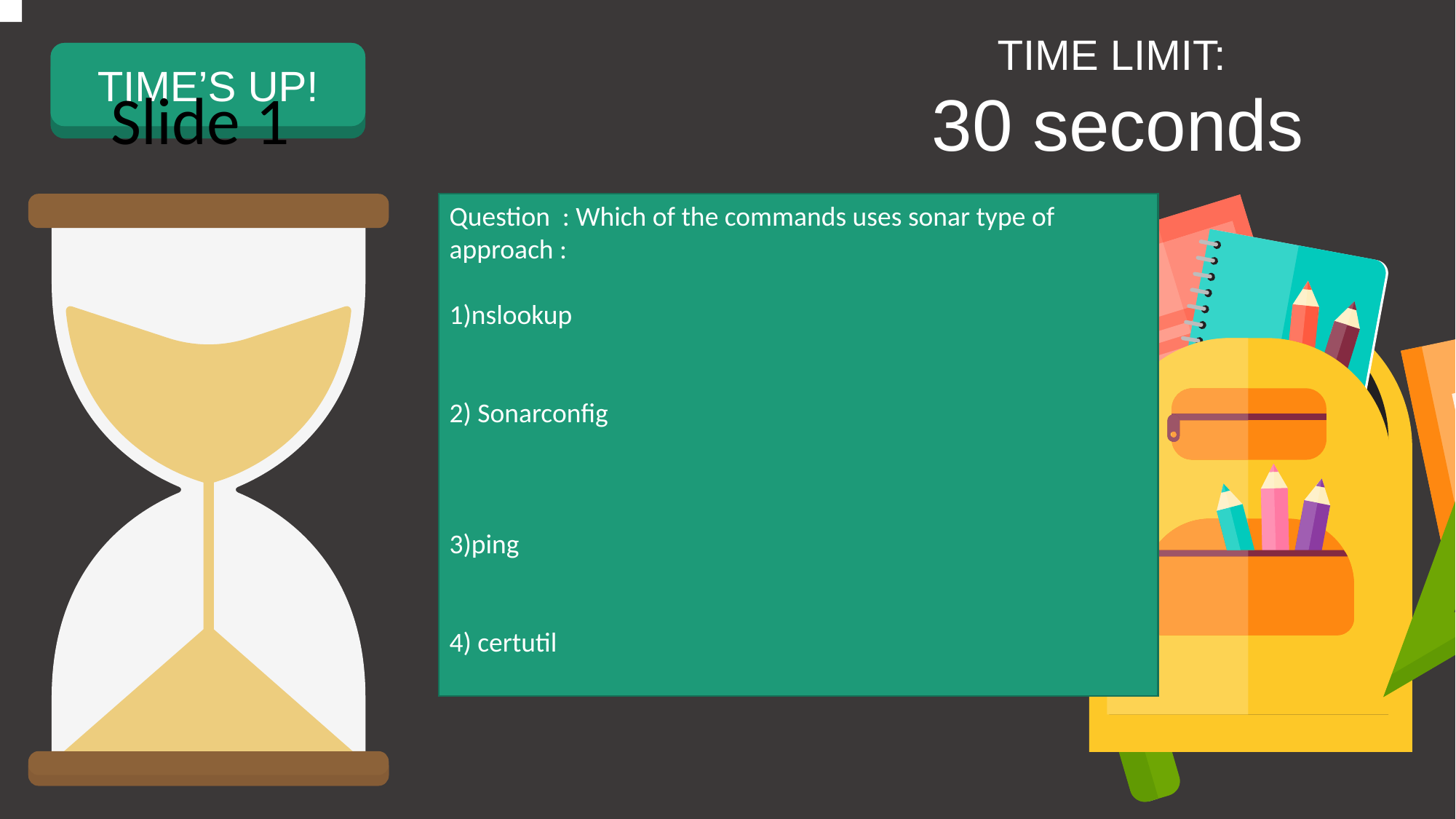

TIME LIMIT:
30 seconds
START TIMER

TIME’S UP!

# Slide 1
Question  : Which of the commands uses sonar type of approach :

1)nslookup

2) Sonarconfig

3)ping

4) certutil